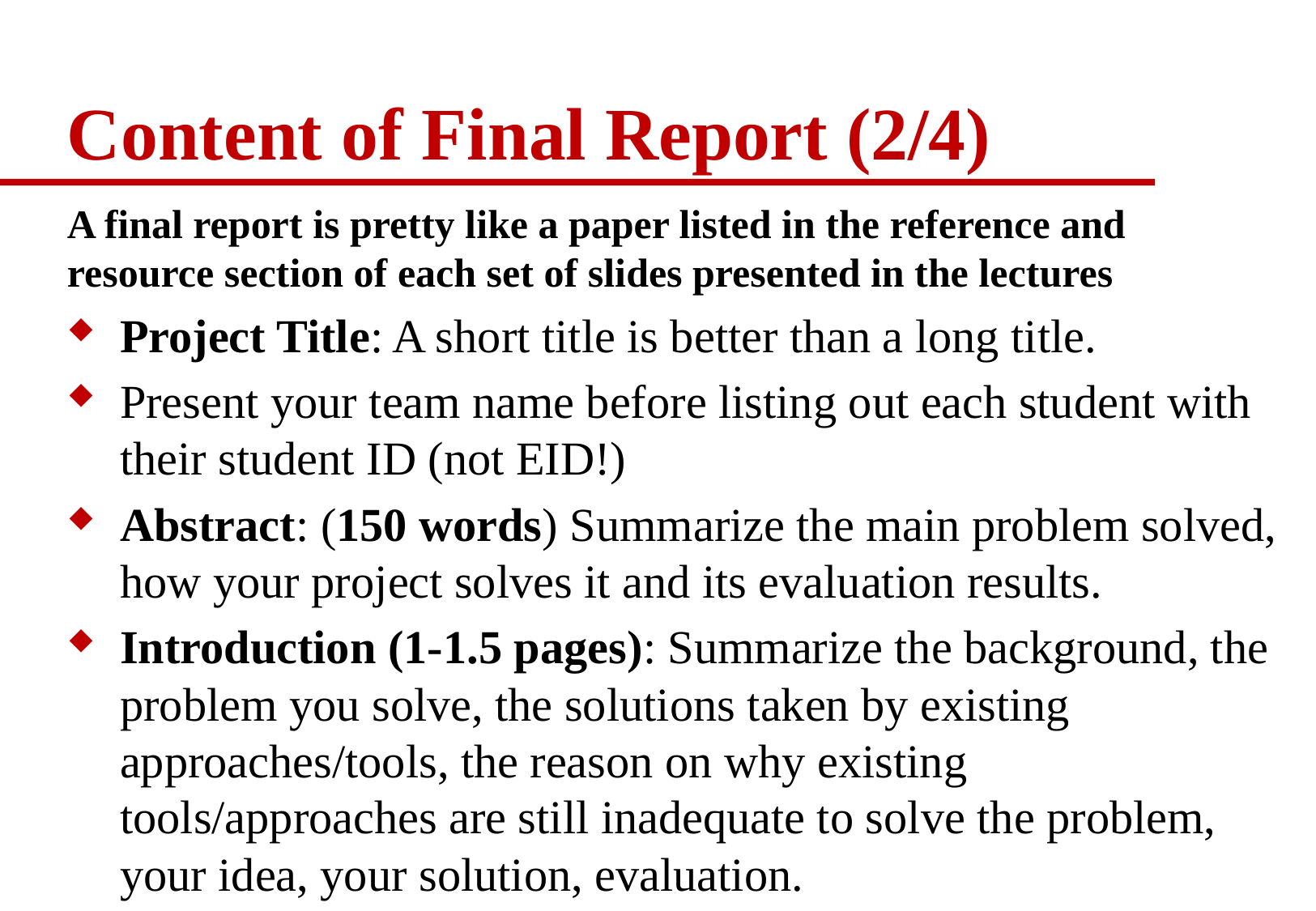

# Content of Final Report (2/4)
A final report is pretty like a paper listed in the reference and resource section of each set of slides presented in the lectures
Project Title: A short title is better than a long title.
Present your team name before listing out each student with their student ID (not EID!)
Abstract: (150 words) Summarize the main problem solved, how your project solves it and its evaluation results.
Introduction (1-1.5 pages): Summarize the background, the problem you solve, the solutions taken by existing approaches/tools, the reason on why existing tools/approaches are still inadequate to solve the problem, your idea, your solution, evaluation.